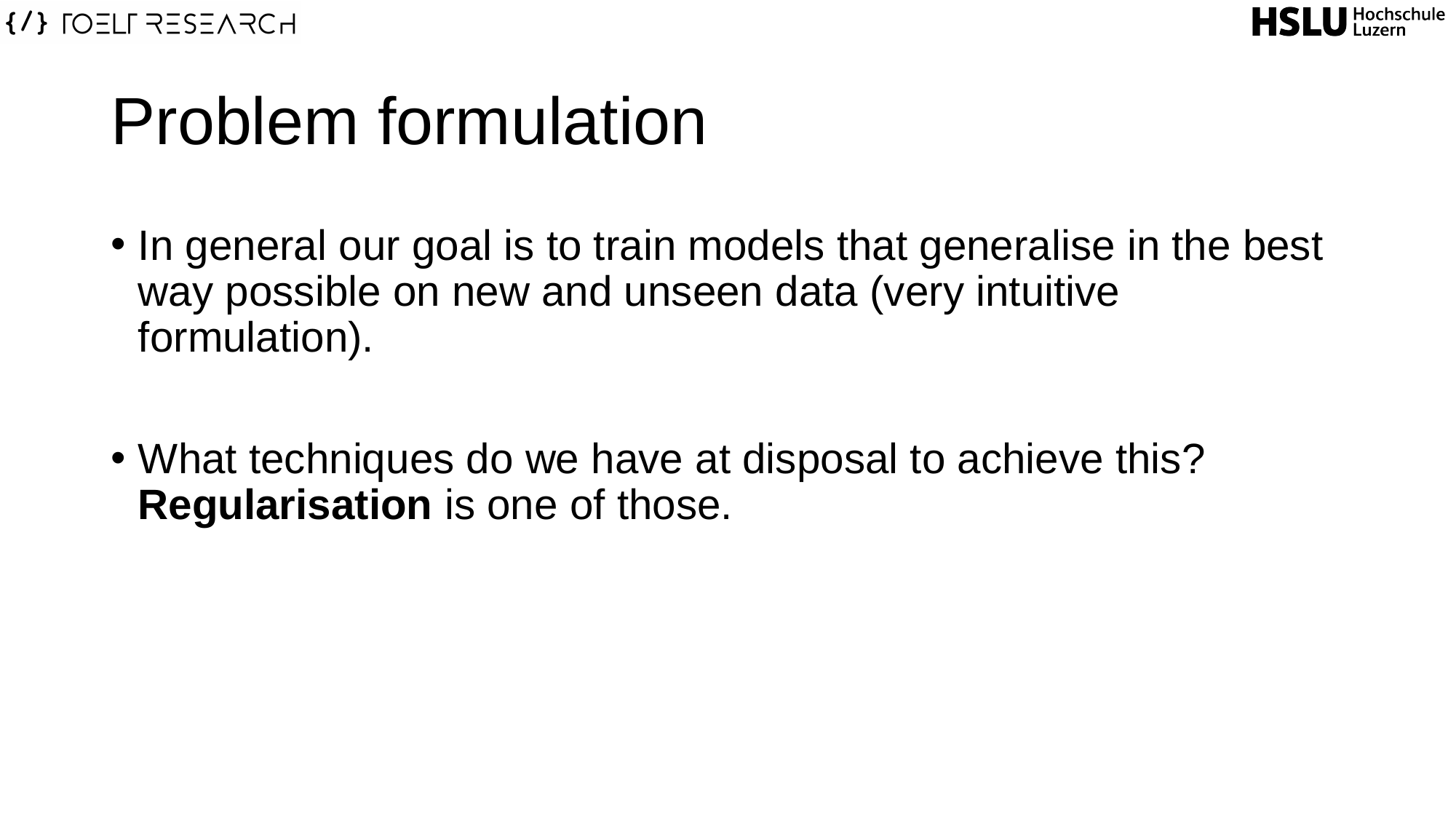

# Problem formulation
In general our goal is to train models that generalise in the best way possible on new and unseen data (very intuitive formulation).

What techniques do we have at disposal to achieve this? Regularisation is one of those.